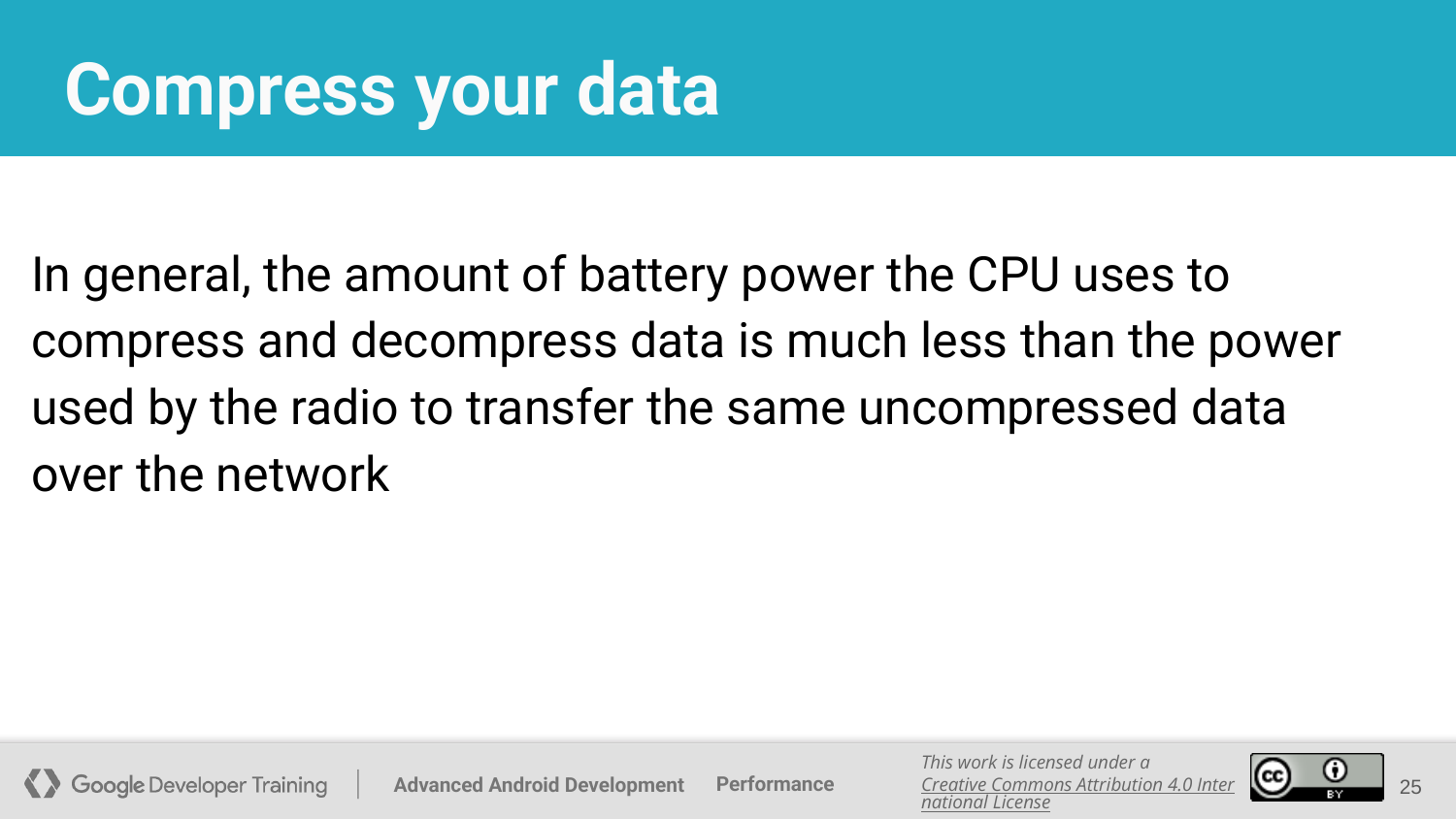

# Compress your data

In general, the amount of battery power the CPU uses to compress and decompress data is much less than the power used by the radio to transfer the same uncompressed data over the network
25